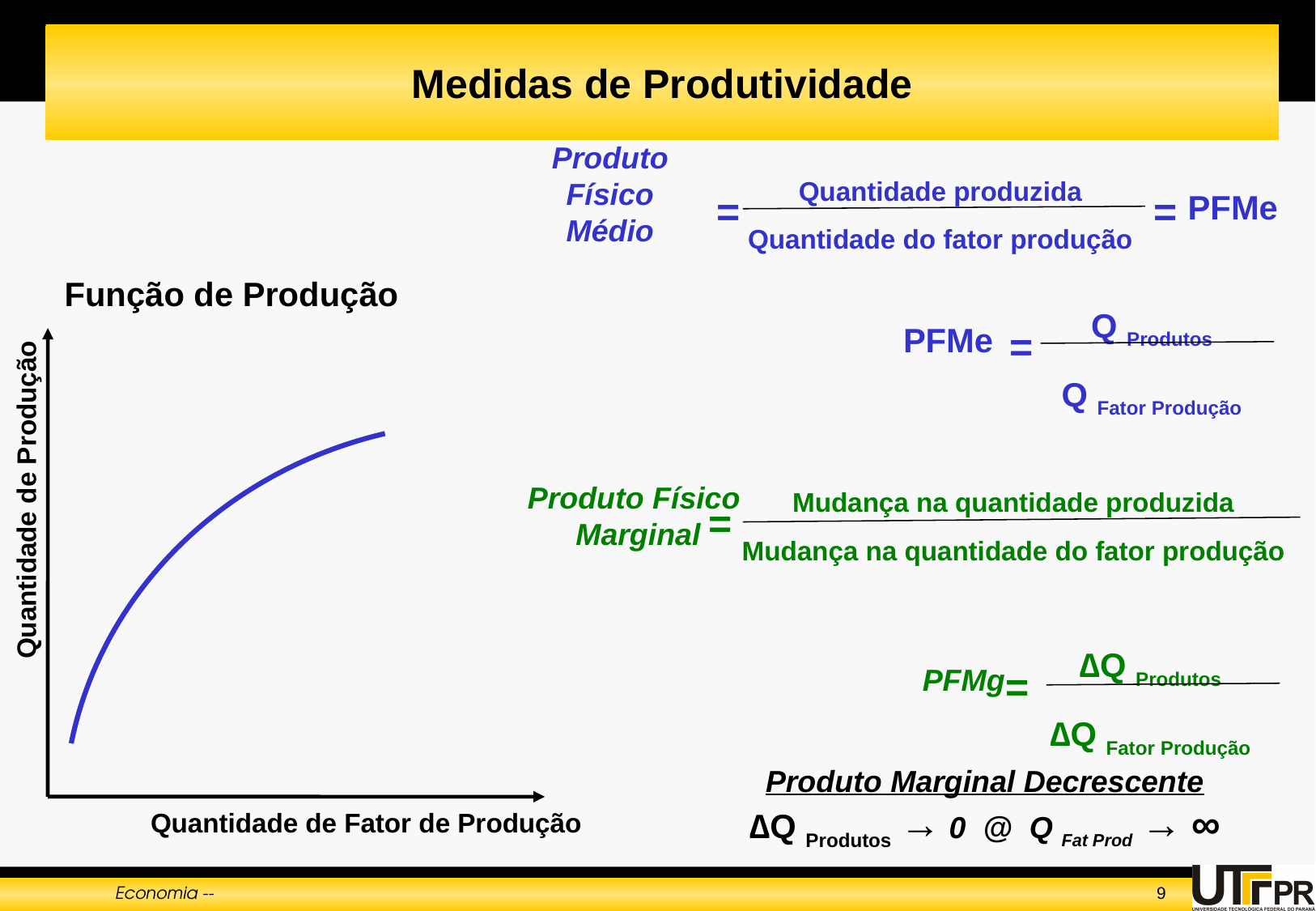

# Medidas de Produtividade
Produto
Físico
Médio
Quantidade produzida
Quantidade do fator produção
=
=
PFMe
Função de Produção
Q Produtos
Q Fator Produção
=
PFMe

Quantidade de Produção
Quantidade de Fator de Produção

Mudança na quantidade produzida
Mudança na quantidade do fator produção
Produto Físico
Marginal
=
∆Q Produtos
∆Q Fator Produção
PFMg
=
Produto Marginal Decrescente
∆Q Produtos → 0  @  Q Fat Prod → ∞
Economia --
9